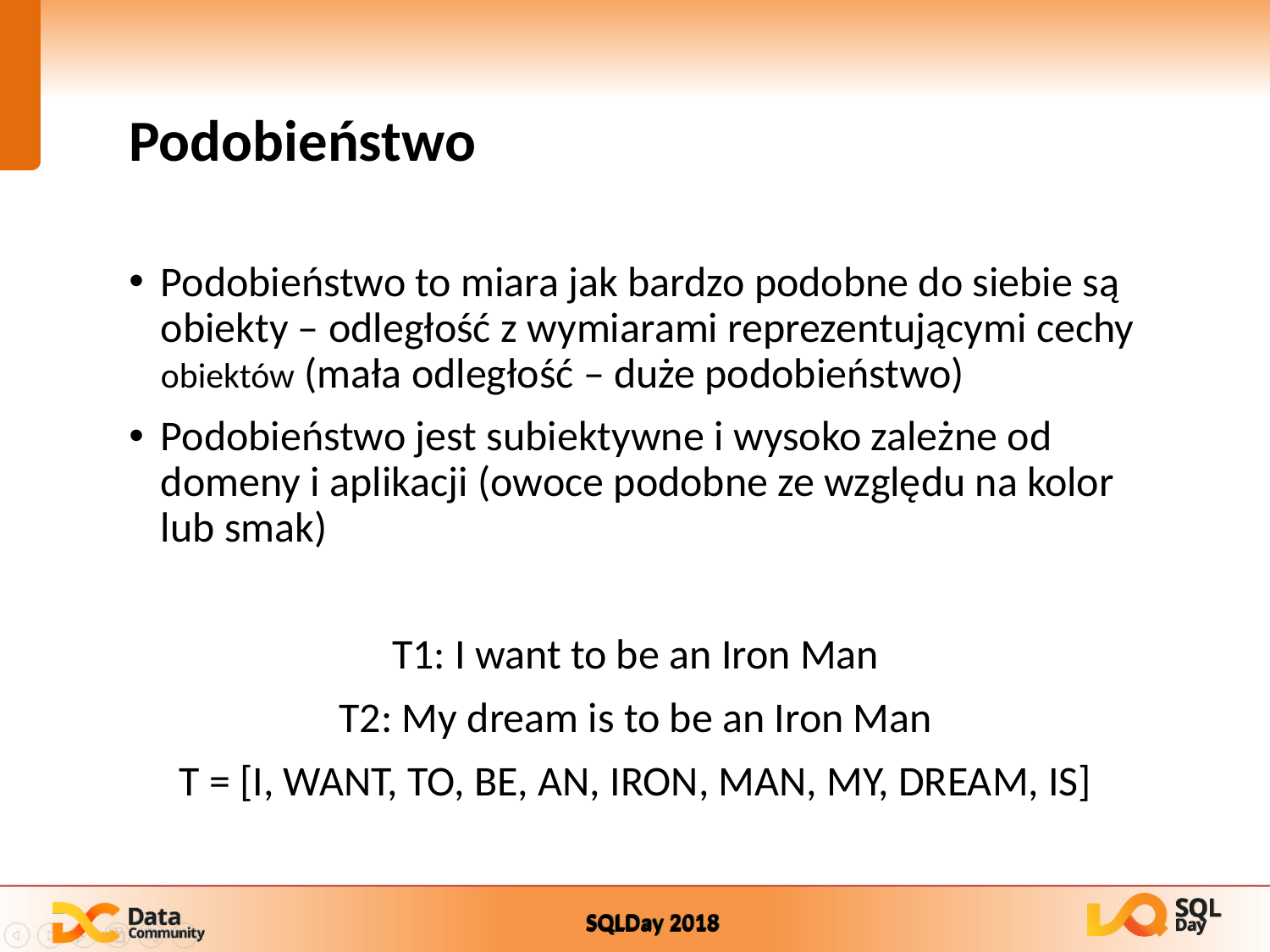

Podobieństwo
Podobieństwo to miara jak bardzo podobne do siebie są obiekty – odległość z wymiarami reprezentującymi cechy obiektów (mała odległość – duże podobieństwo)
Podobieństwo jest subiektywne i wysoko zależne od domeny i aplikacji (owoce podobne ze względu na kolor lub smak)

T1: I want to be an Iron Man
T2: My dream is to be an Iron Man
T = [I, WANT, TO, BE, AN, IRON, MAN, MY, DREAM, IS]